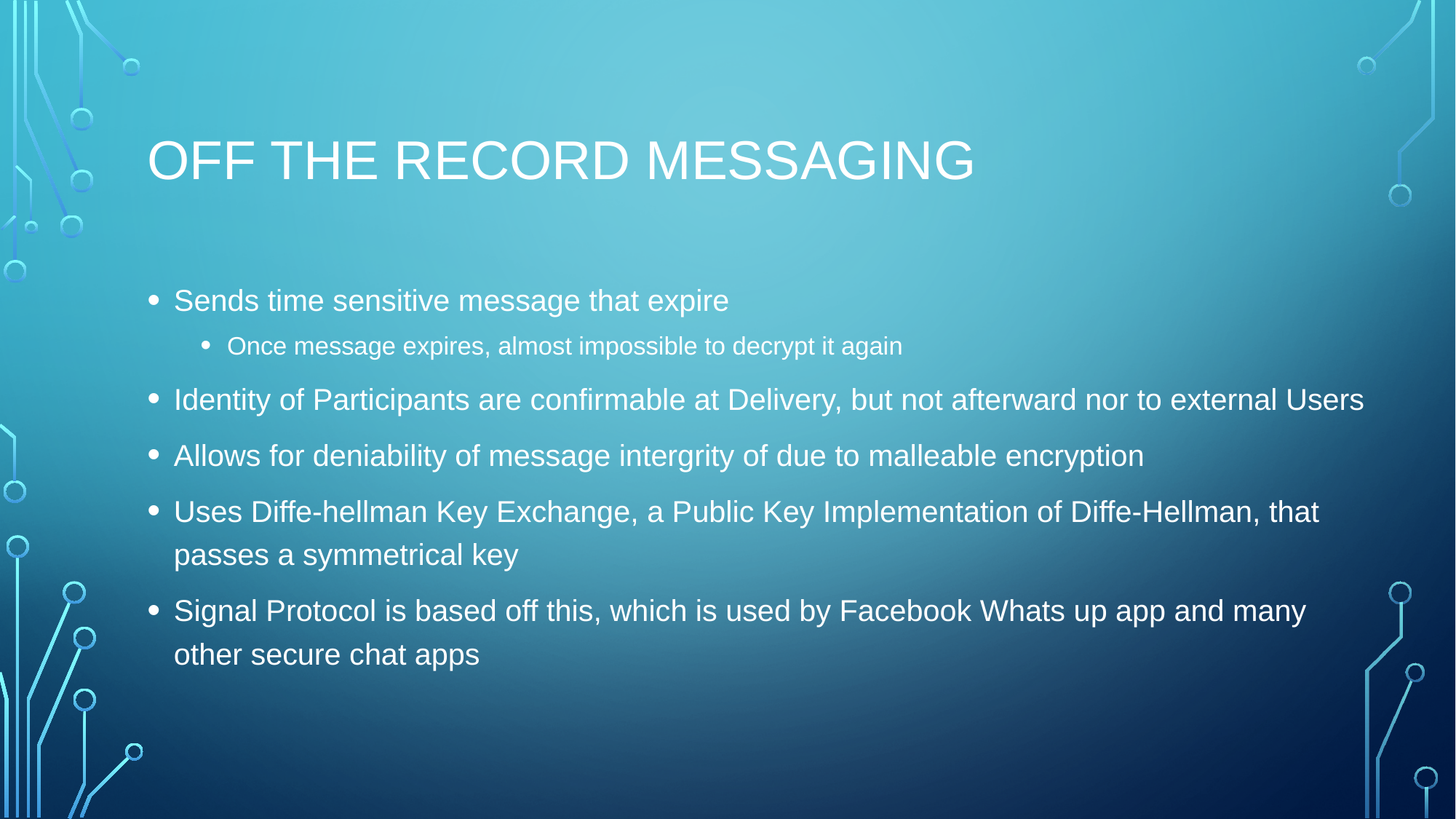

# Off The Record Messaging
Sends time sensitive message that expire
Once message expires, almost impossible to decrypt it again
Identity of Participants are confirmable at Delivery, but not afterward nor to external Users
Allows for deniability of message intergrity of due to malleable encryption
Uses Diffe-hellman Key Exchange, a Public Key Implementation of Diffe-Hellman, that passes a symmetrical key
Signal Protocol is based off this, which is used by Facebook Whats up app and many other secure chat apps